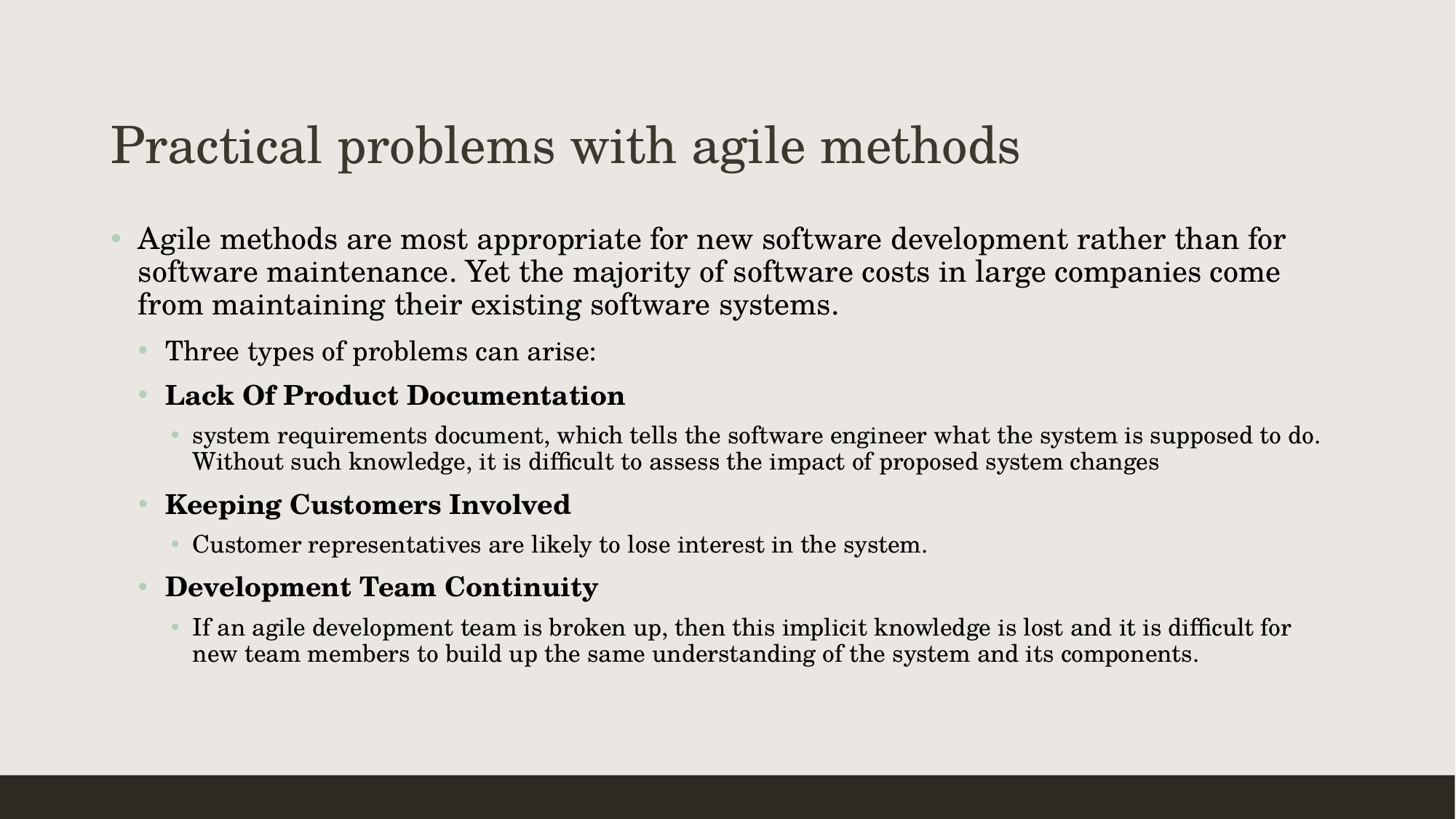

# Practical problems with agile methods
Agile methods are most appropriate for new software development rather than for software maintenance. Yet the majority of software costs in large companies come from maintaining their existing software systems.
Three types of problems can arise:
Lack Of Product Documentation
system requirements document, which tells the software engineer what the system is supposed to do. Without such knowledge, it is difficult to assess the impact of proposed system changes
Keeping Customers Involved
Customer representatives are likely to lose interest in the system.
Development Team Continuity
If an agile development team is broken up, then this implicit knowledge is lost and it is difficult for new team members to build up the same understanding of the system and its components.